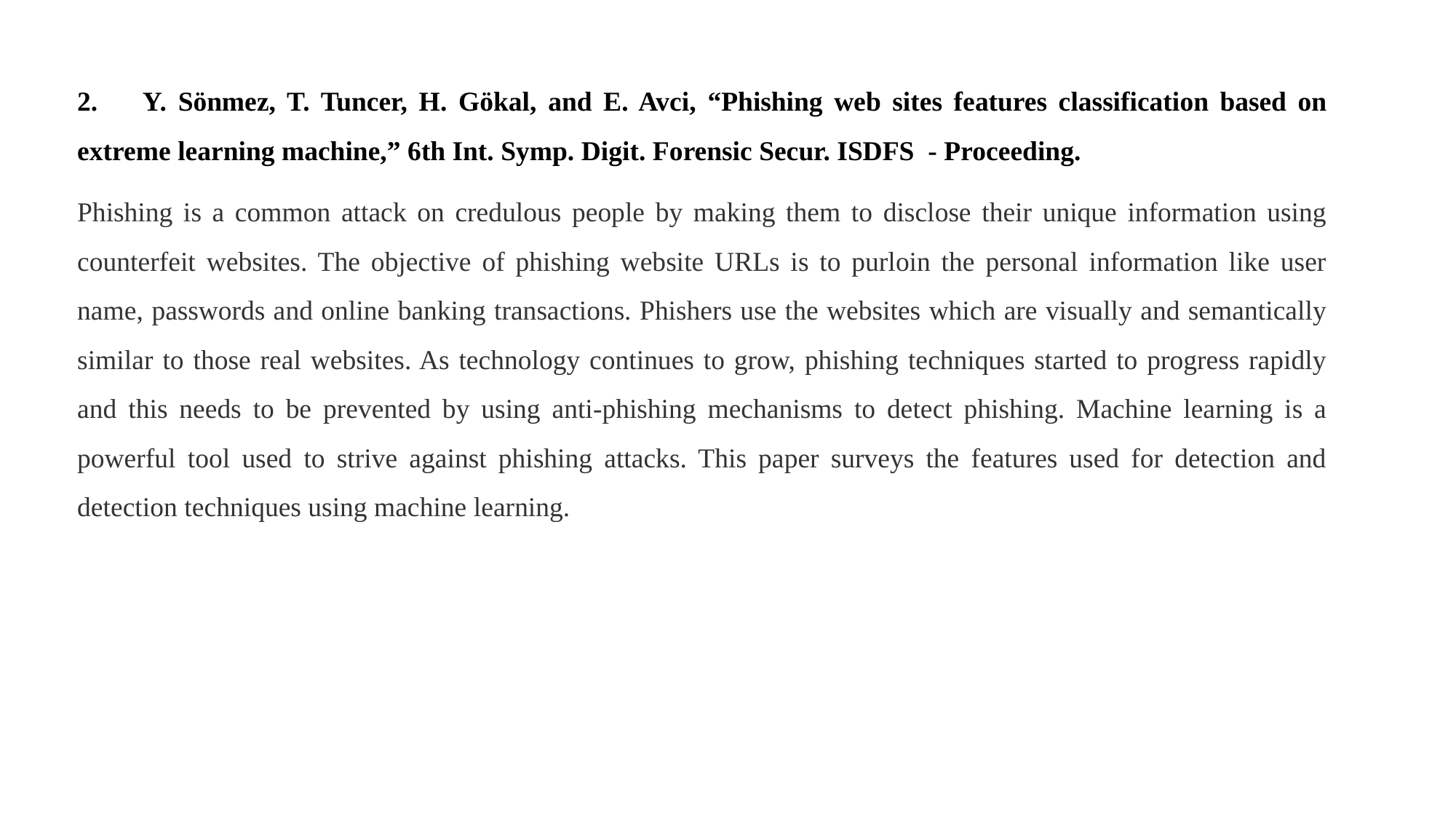

2.    Y. Sönmez, T. Tuncer, H. Gökal, and E. Avci, “Phishing web sites features classification based on extreme learning machine,” 6th Int. Symp. Digit. Forensic Secur. ISDFS  - Proceeding.
Phishing is a common attack on credulous people by making them to disclose their unique information using counterfeit websites. The objective of phishing website URLs is to purloin the personal information like user name, passwords and online banking transactions. Phishers use the websites which are visually and semantically similar to those real websites. As technology continues to grow, phishing techniques started to progress rapidly and this needs to be prevented by using anti-phishing mechanisms to detect phishing. Machine learning is a powerful tool used to strive against phishing attacks. This paper surveys the features used for detection and detection techniques using machine learning.